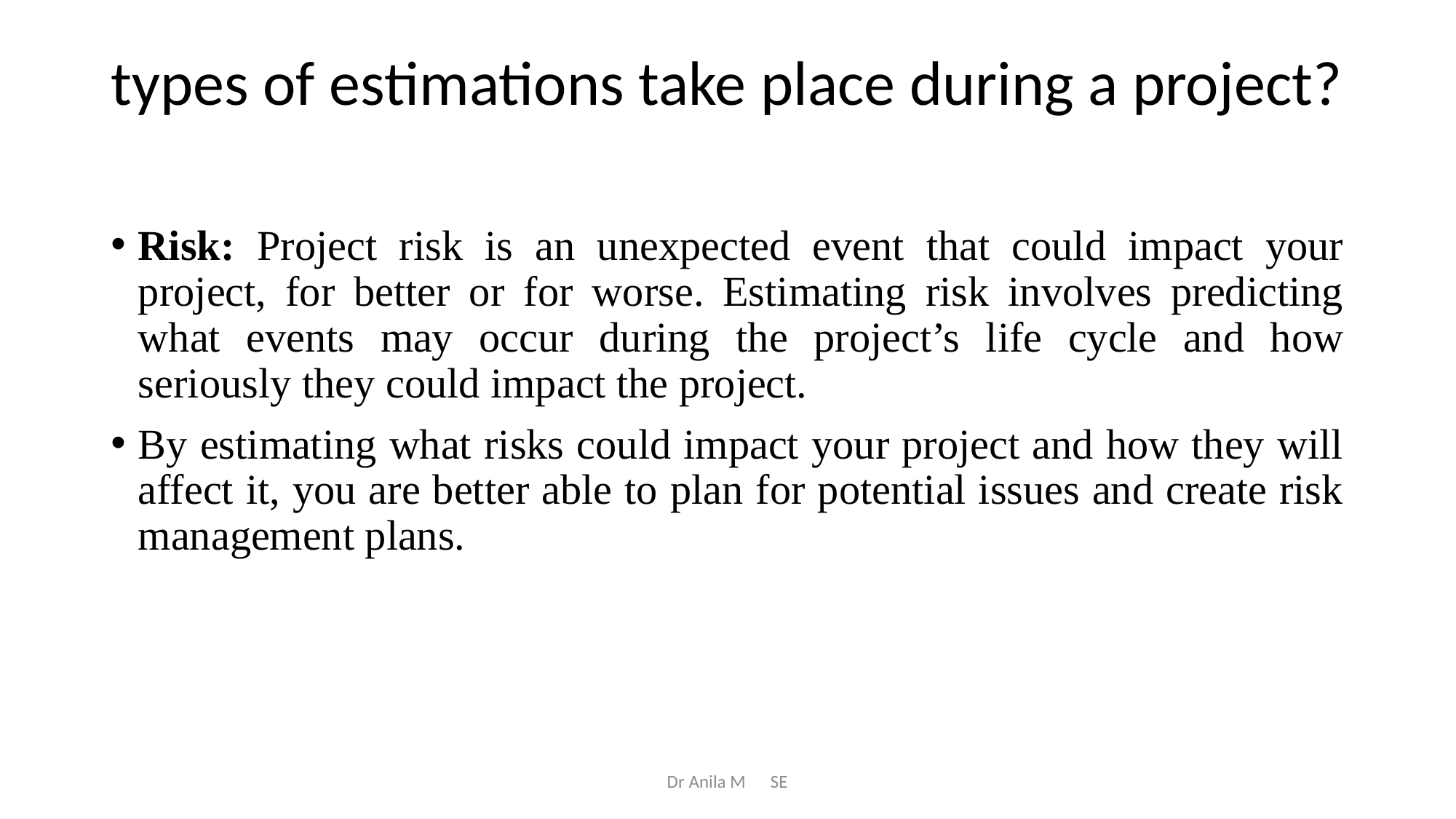

# types of estimations take place during a project?
Risk: Project risk is an unexpected event that could impact your project, for better or for worse. Estimating risk involves predicting what events may occur during the project’s life cycle and how seriously they could impact the project.
By estimating what risks could impact your project and how they will affect it, you are better able to plan for potential issues and create risk management plans.

Dr Anila M      SE